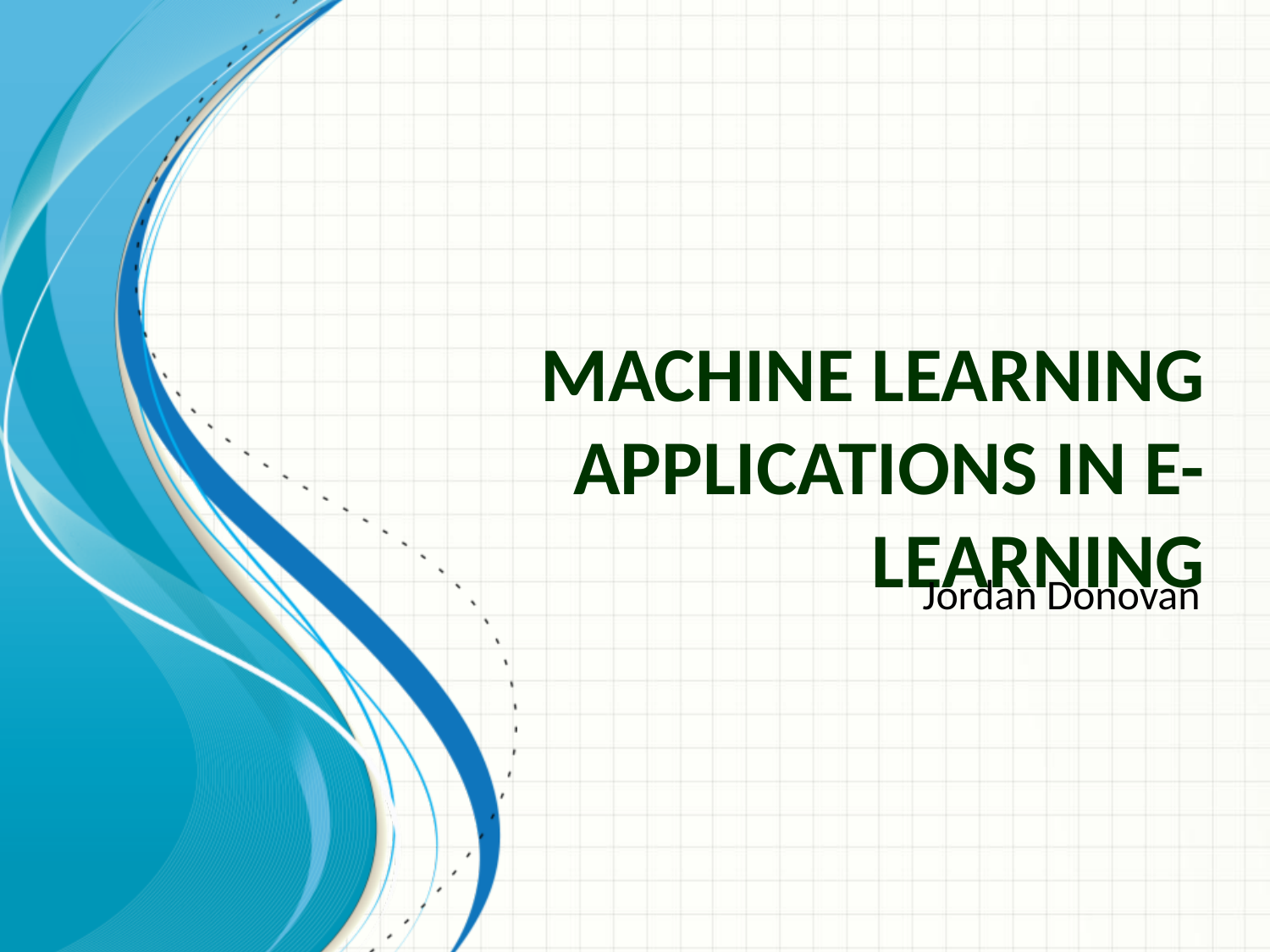

# Machine Learning Applications in E-Learning
Jordan Donovan